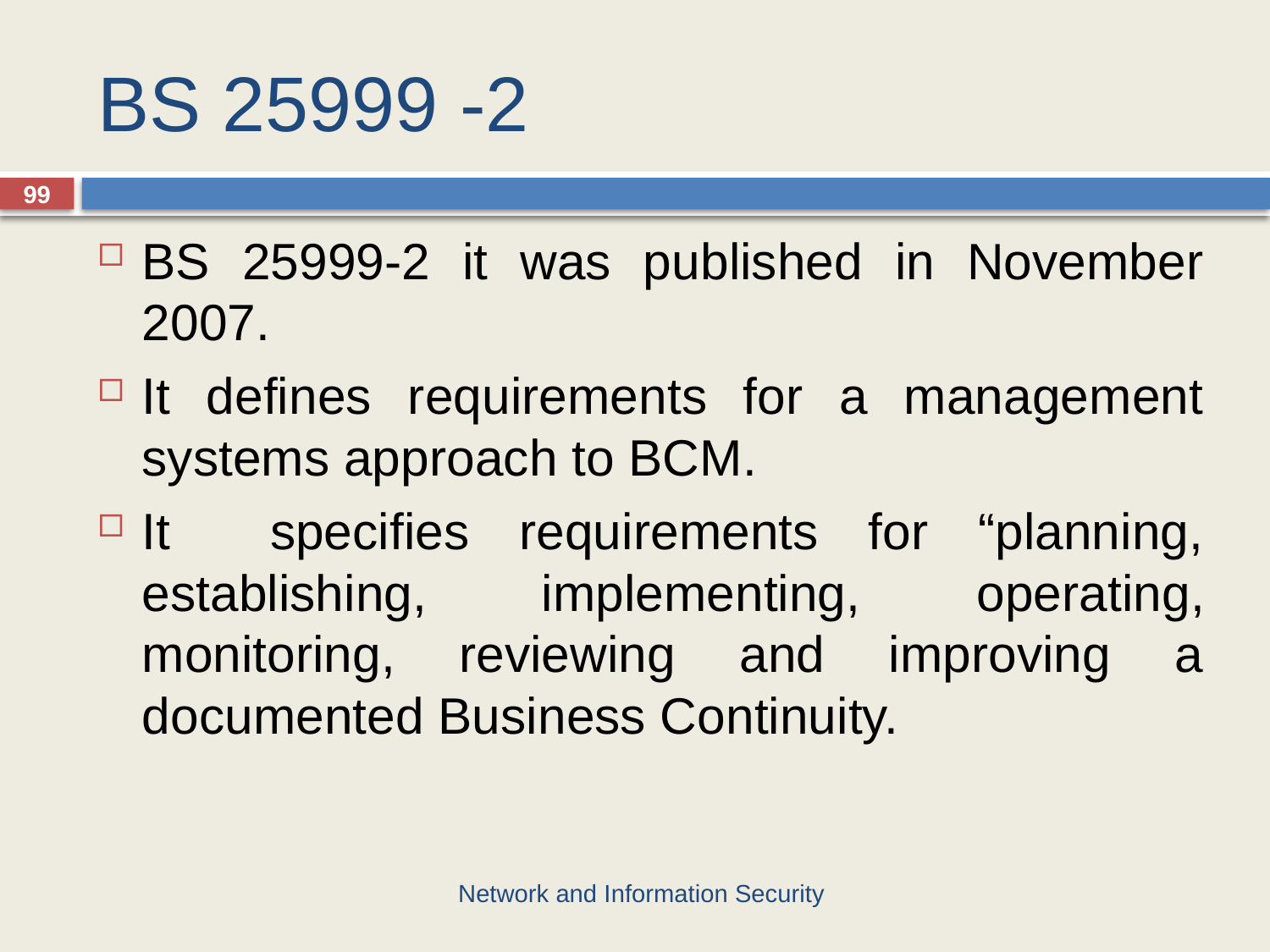

# BS 25999 -2
99
BS 25999-2 it was published in November 2007.
It defines requirements for a management systems approach to BCM.
It  specifies requirements for “planning, establishing, implementing, operating, monitoring, reviewing and improving a documented Business Continuity.

Network and Information Security